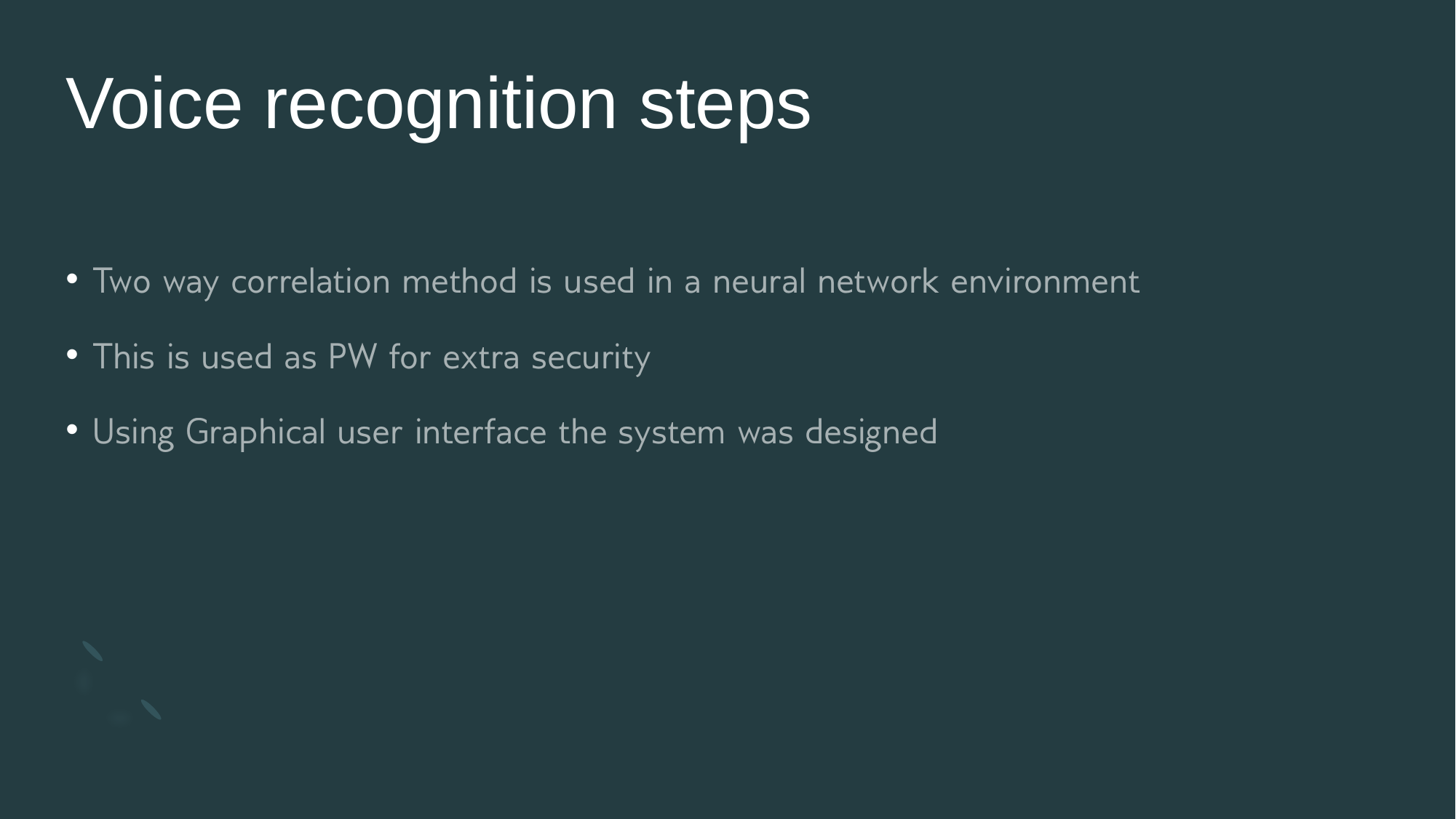

# Voice recognition steps
Two way correlation method is used in a neural network environment
This is used as PW for extra security
Using Graphical user interface the system was designed